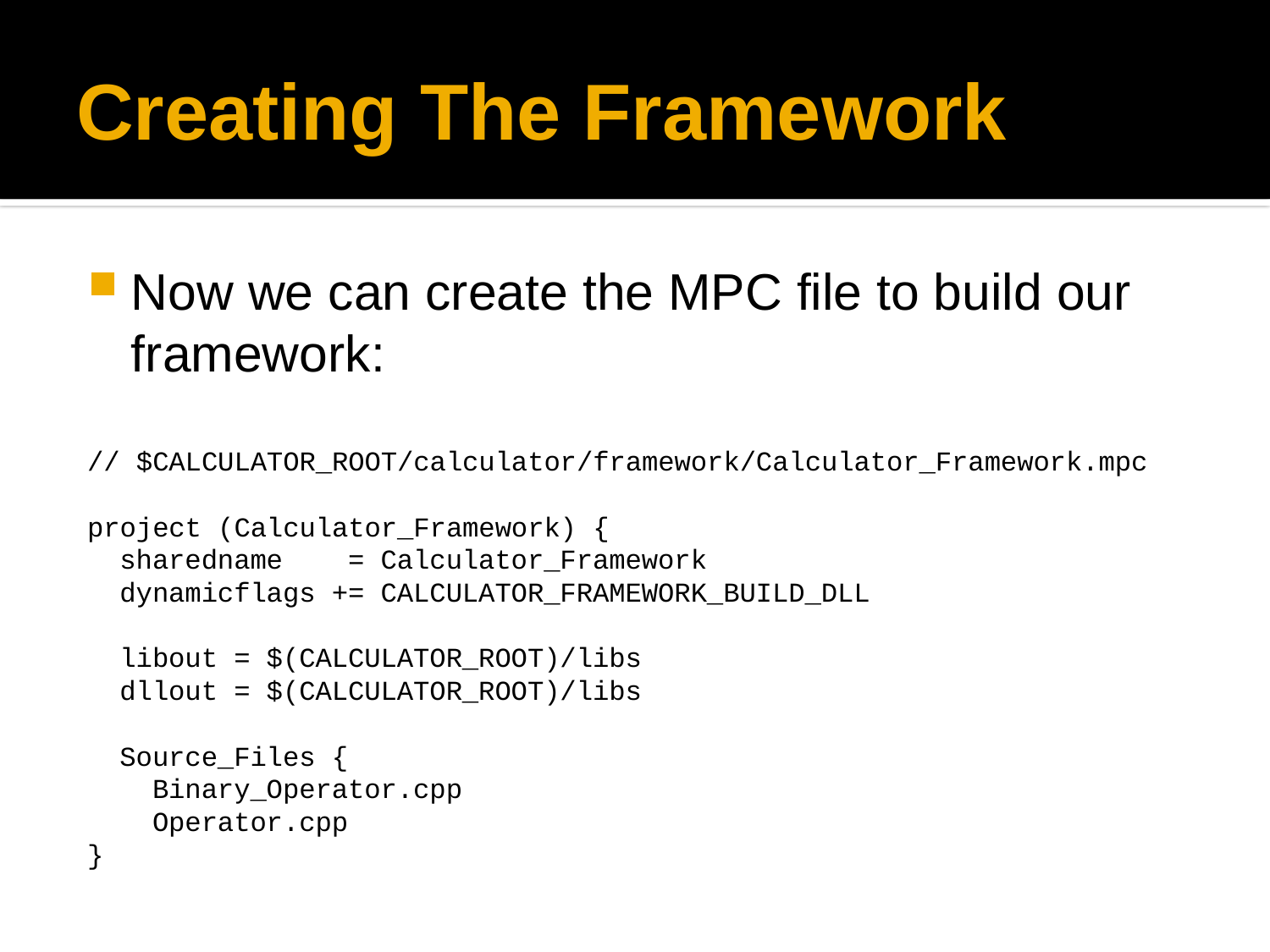

# Creating The Framework
Now we can create the MPC file to build our framework:

// $CALCULATOR_ROOT/calculator/framework/Calculator_Framework.mpc

project (Calculator_Framework) {
  sharedname    = Calculator_Framework
  dynamicflags += CALCULATOR_FRAMEWORK_BUILD_DLL

  libout = $(CALCULATOR_ROOT)/libs
  dllout = $(CALCULATOR_ROOT)/libs

  Source_Files {
    Binary_Operator.cpp
    Operator.cpp
}